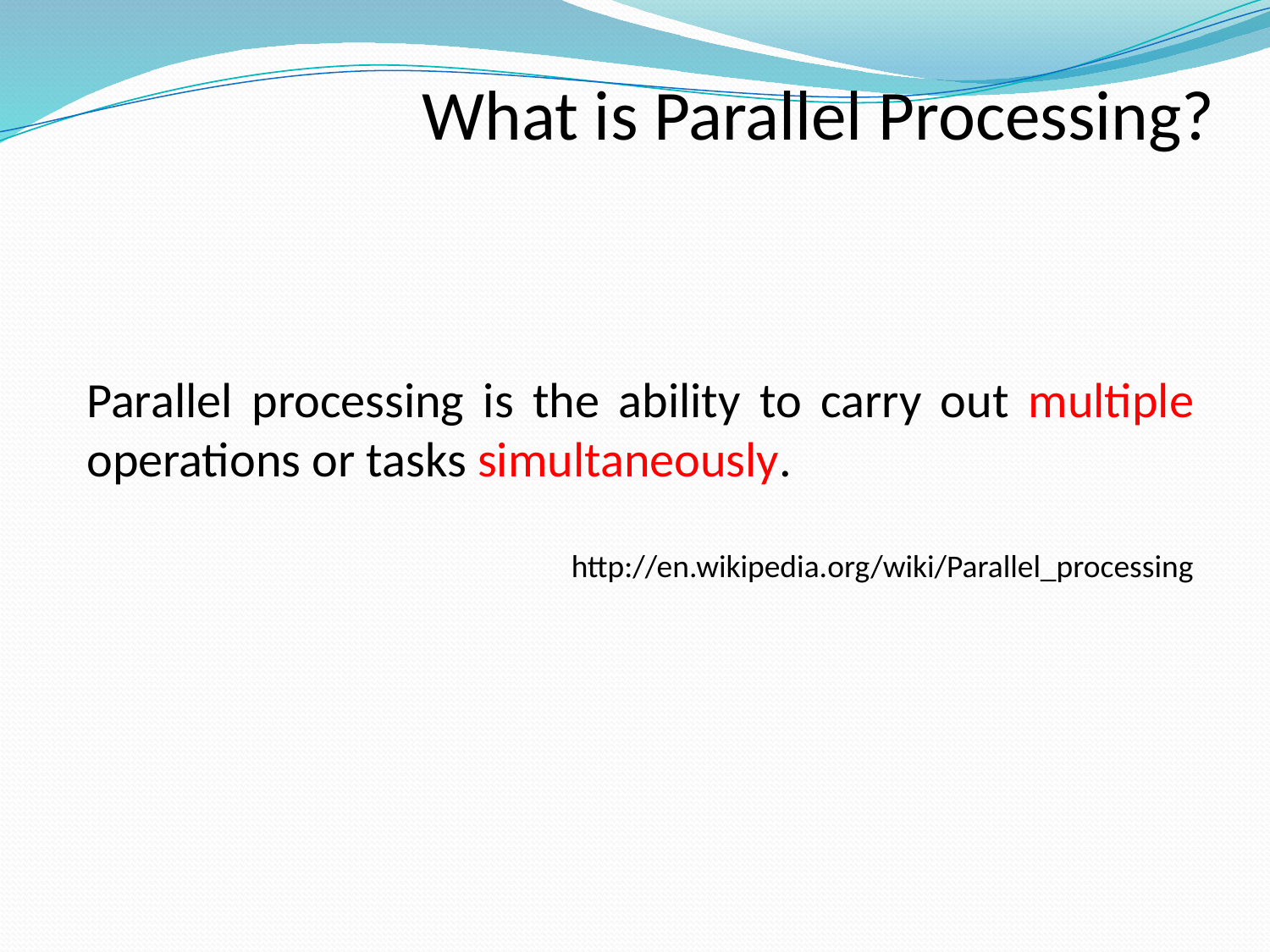

What is Parallel Processing?
Parallel processing is the ability to carry out multiple operations or tasks simultaneously.

http://en.wikipedia.org/wiki/Parallel_processing